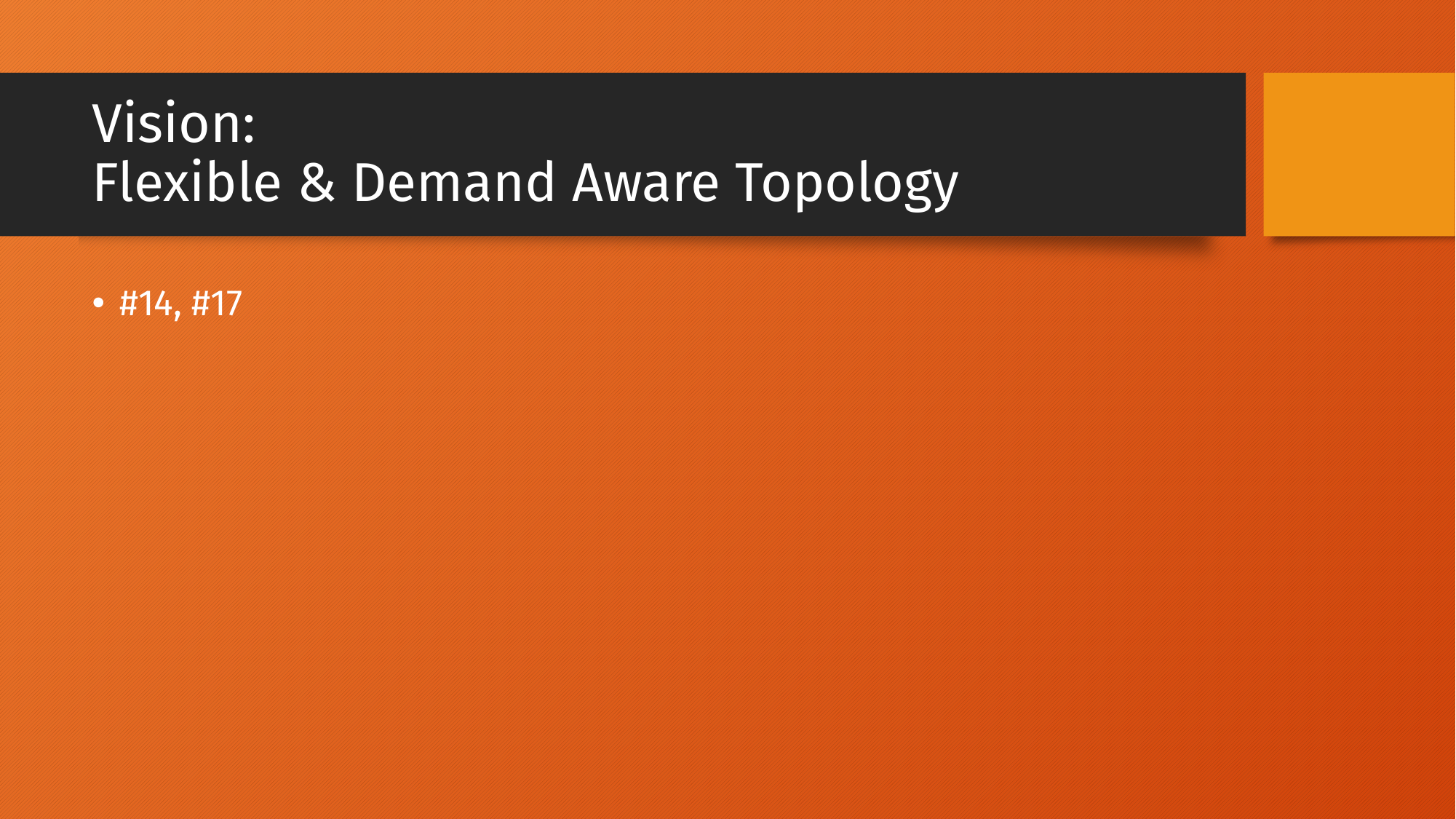

# Vision: Flexible & Demand Aware Topology
#14, #17